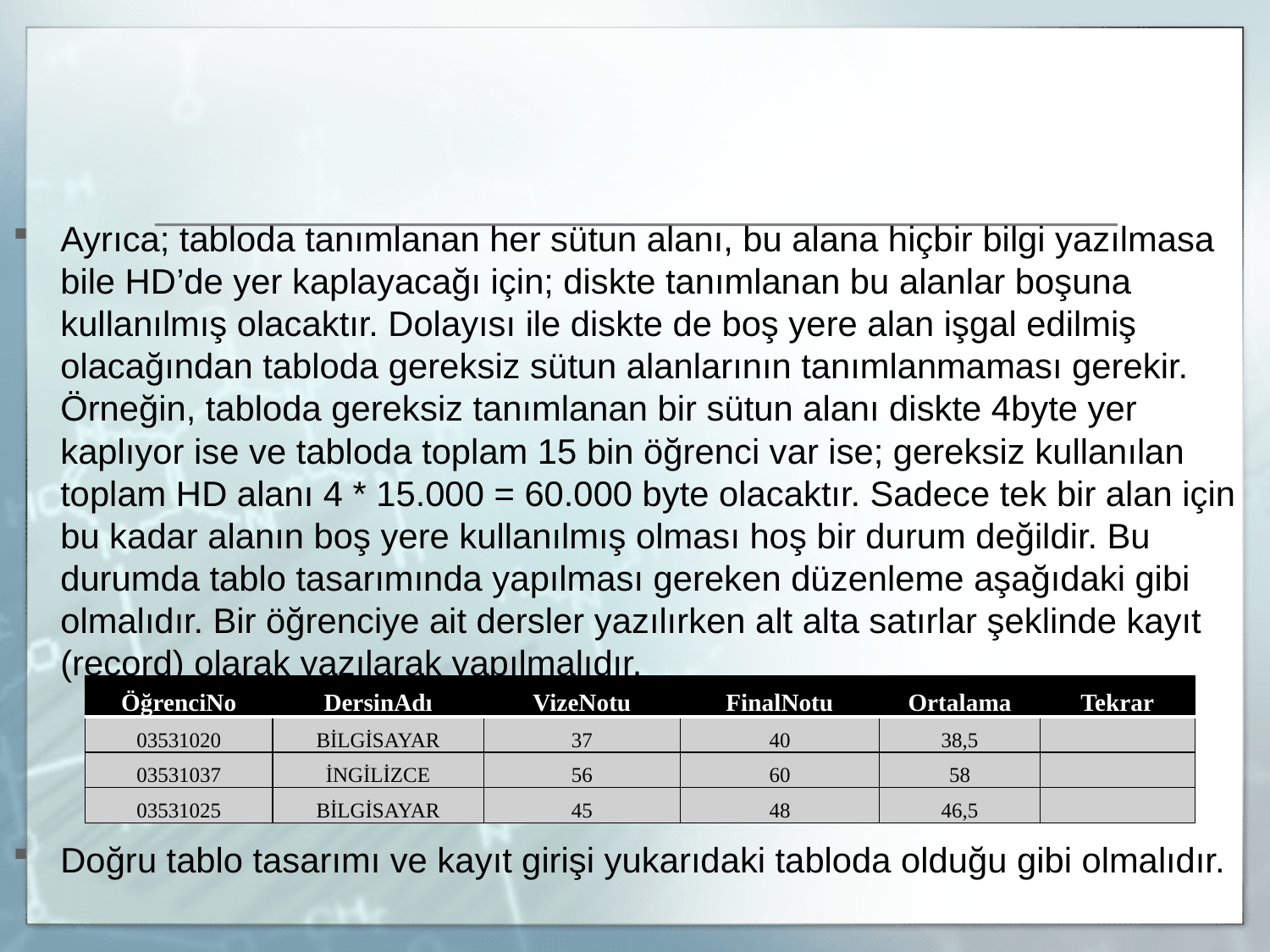

#
Ayrıca; tabloda tanımlanan her sütun alanı, bu alana hiçbir bilgi yazılmasa bile HD’de yer kaplayacağı için; diskte tanımlanan bu alanlar boşuna kullanılmış olacaktır. Dolayısı ile diskte de boş yere alan işgal edilmiş olacağından tabloda gereksiz sütun alanlarının tanımlanmaması gerekir. Örneğin, tabloda gereksiz tanımlanan bir sütun alanı diskte 4byte yer kaplıyor ise ve tabloda toplam 15 bin öğrenci var ise; gereksiz kullanılan toplam HD alanı 4 * 15.000 = 60.000 byte olacaktır. Sadece tek bir alan için bu kadar alanın boş yere kullanılmış olması hoş bir durum değildir. Bu durumda tablo tasarımında yapılması gereken düzenleme aşağıdaki gibi olmalıdır. Bir öğrenciye ait dersler yazılırken alt alta satırlar şeklinde kayıt (record) olarak yazılarak yapılmalıdır.

Doğru tablo tasarımı ve kayıt girişi yukarıdaki tabloda olduğu gibi olmalıdır.

| ÖğrenciNo | DersinAdı | VizeNotu | FinalNotu | Ortalama | Tekrar |
| --- | --- | --- | --- | --- | --- |
| 03531020 | BİLGİSAYAR | 37 | 40 | 38,5 |  |
| 03531037 | İNGİLİZCE | 56 | 60 | 58 |  |
| 03531025 | BİLGİSAYAR | 45 | 48 | 46,5 |  |